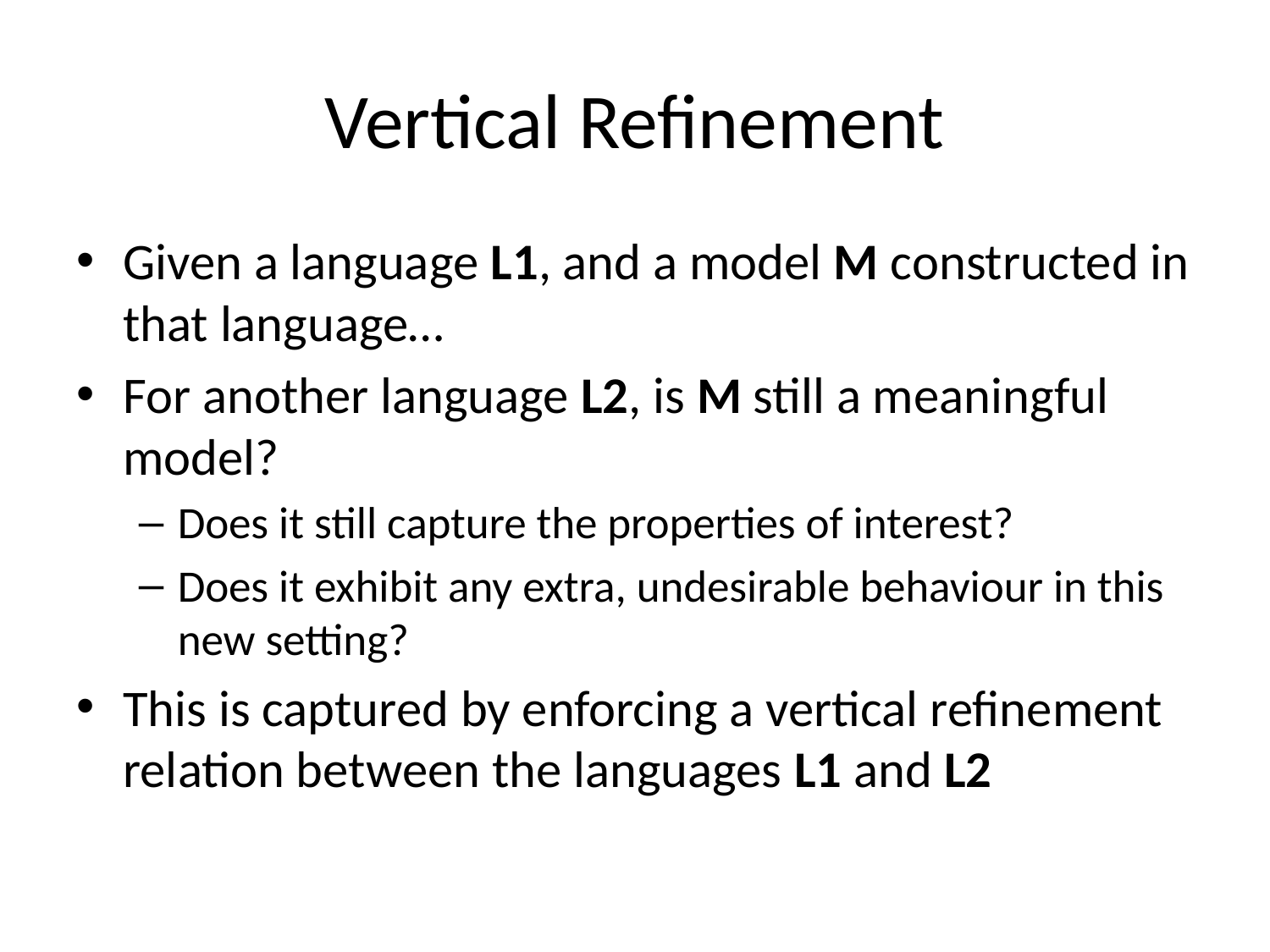

# Vertical Refinement
Given a language L1, and a model M constructed in that language…
For another language L2, is M still a meaningful model?
Does it still capture the properties of interest?
Does it exhibit any extra, undesirable behaviour in this new setting?
This is captured by enforcing a vertical refinement relation between the languages L1 and L2